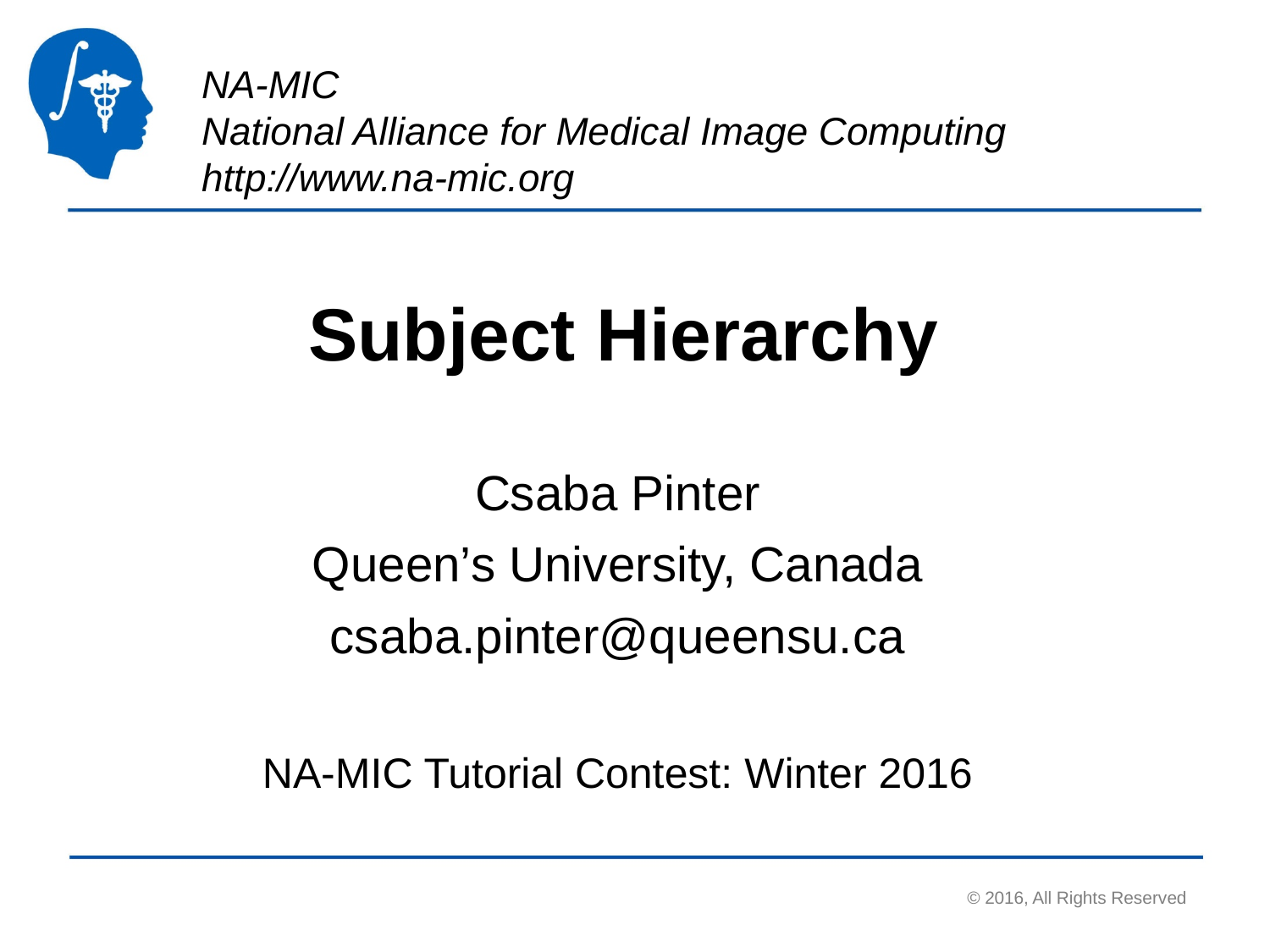

Subject Hierarchy
Csaba Pinter
Queen’s University, Canada
csaba.pinter@queensu.ca

NA-MIC Tutorial Contest: Winter 2016

© 2016, All Rights Reserved